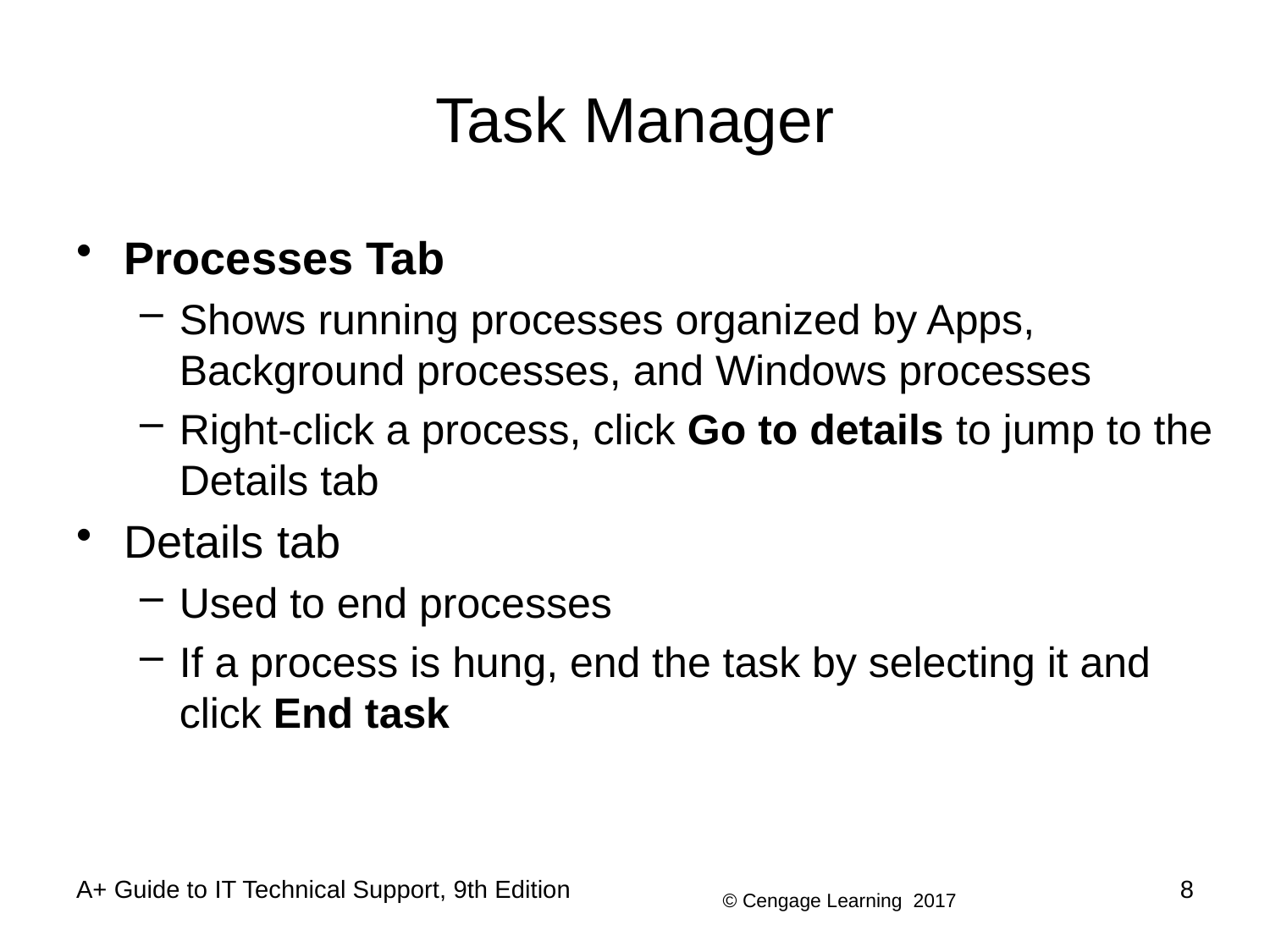

# Task Manager
Processes Tab
Shows running processes organized by Apps, Background processes, and Windows processes
Right-click a process, click Go to details to jump to the Details tab
Details tab
Used to end processes
If a process is hung, end the task by selecting it and click End task
A+ Guide to IT Technical Support, 9th Edition
8